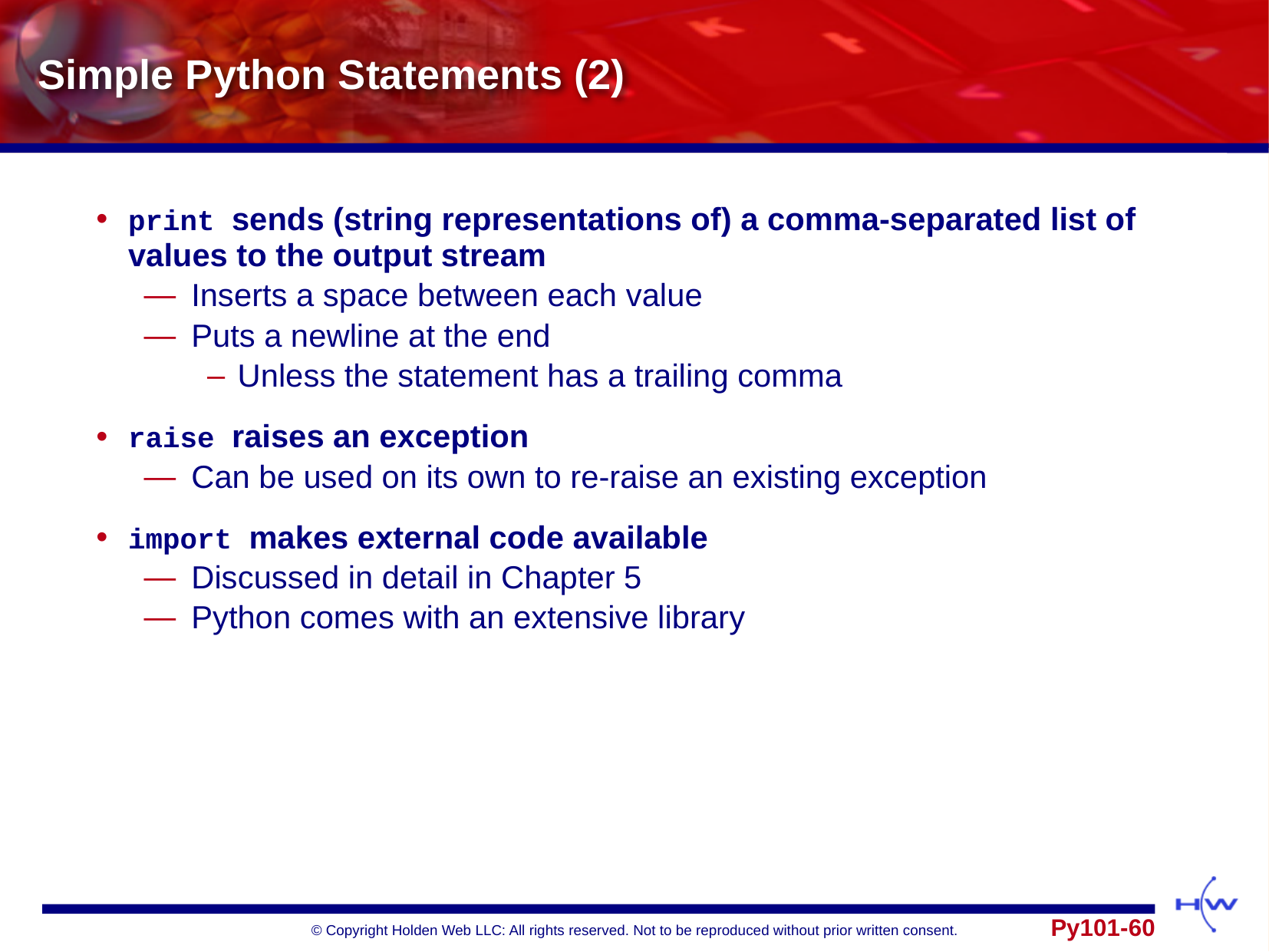

# Simple Python Statements (2)
print sends (string representations of) a comma-separated list of values to the output stream
Inserts a space between each value
Puts a newline at the end
Unless the statement has a trailing comma
raise raises an exception
Can be used on its own to re-raise an existing exception
import makes external code available
Discussed in detail in Chapter 5
Python comes with an extensive library